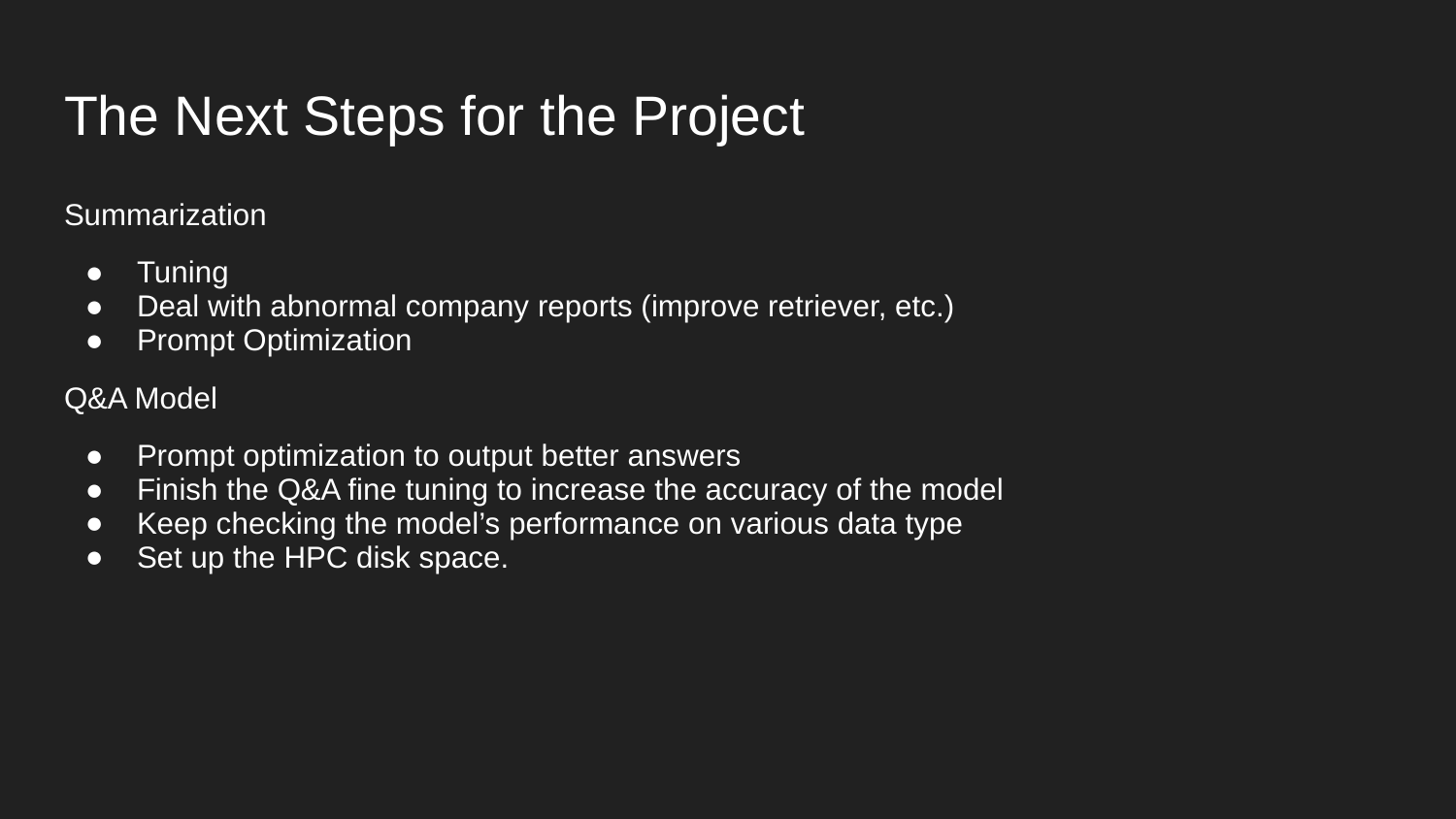

# The Next Steps for the Project
Summarization
Tuning
Deal with abnormal company reports (improve retriever, etc.)
Prompt Optimization
Q&A Model
Prompt optimization to output better answers
Finish the Q&A fine tuning to increase the accuracy of the model
Keep checking the model’s performance on various data type
Set up the HPC disk space.